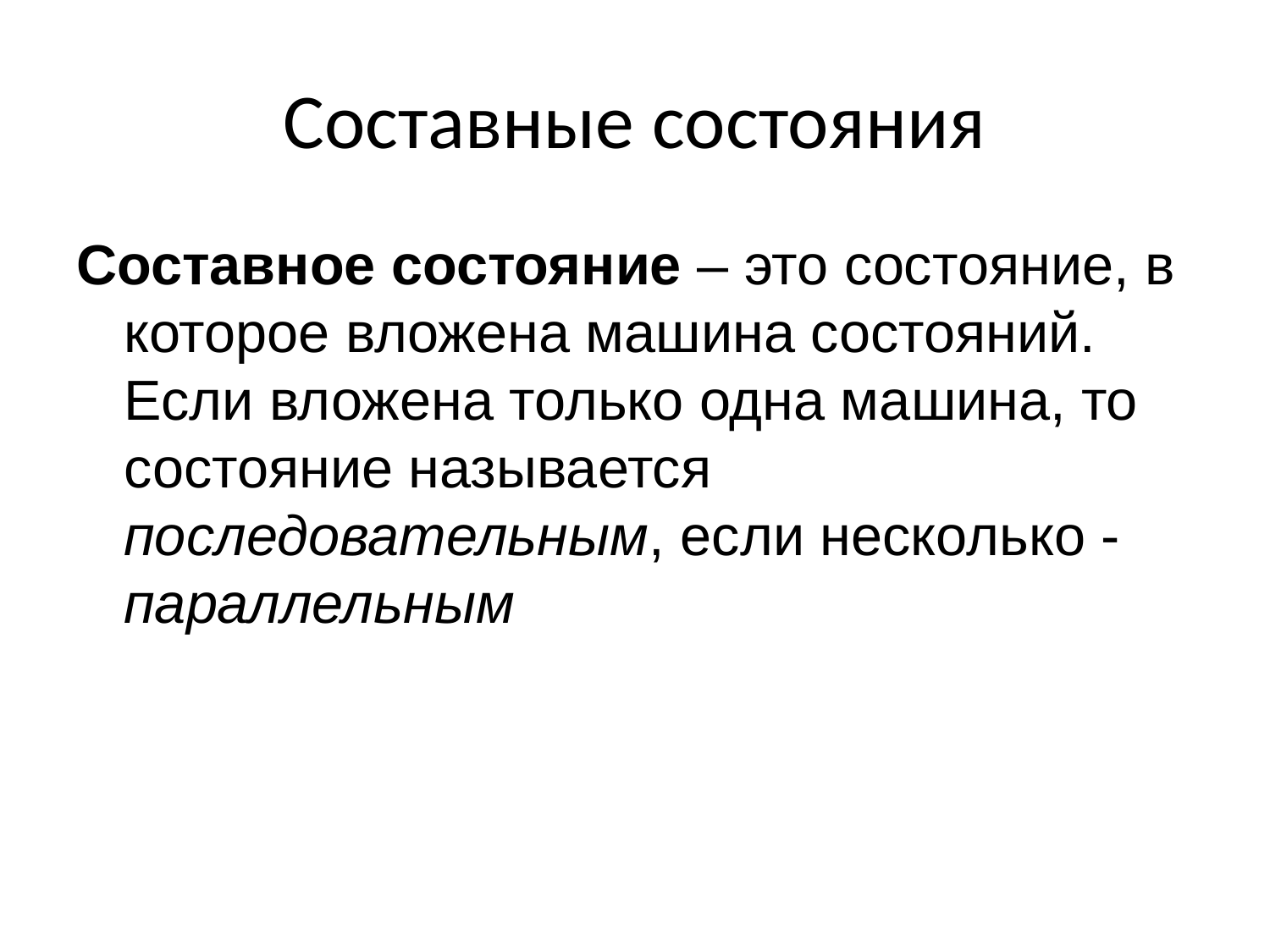

# Составные состояния
Составное состояние – это состояние, в которое вложена машина состояний. Если вложена только одна машина, то состояние называется последовательным, если несколько - параллельным